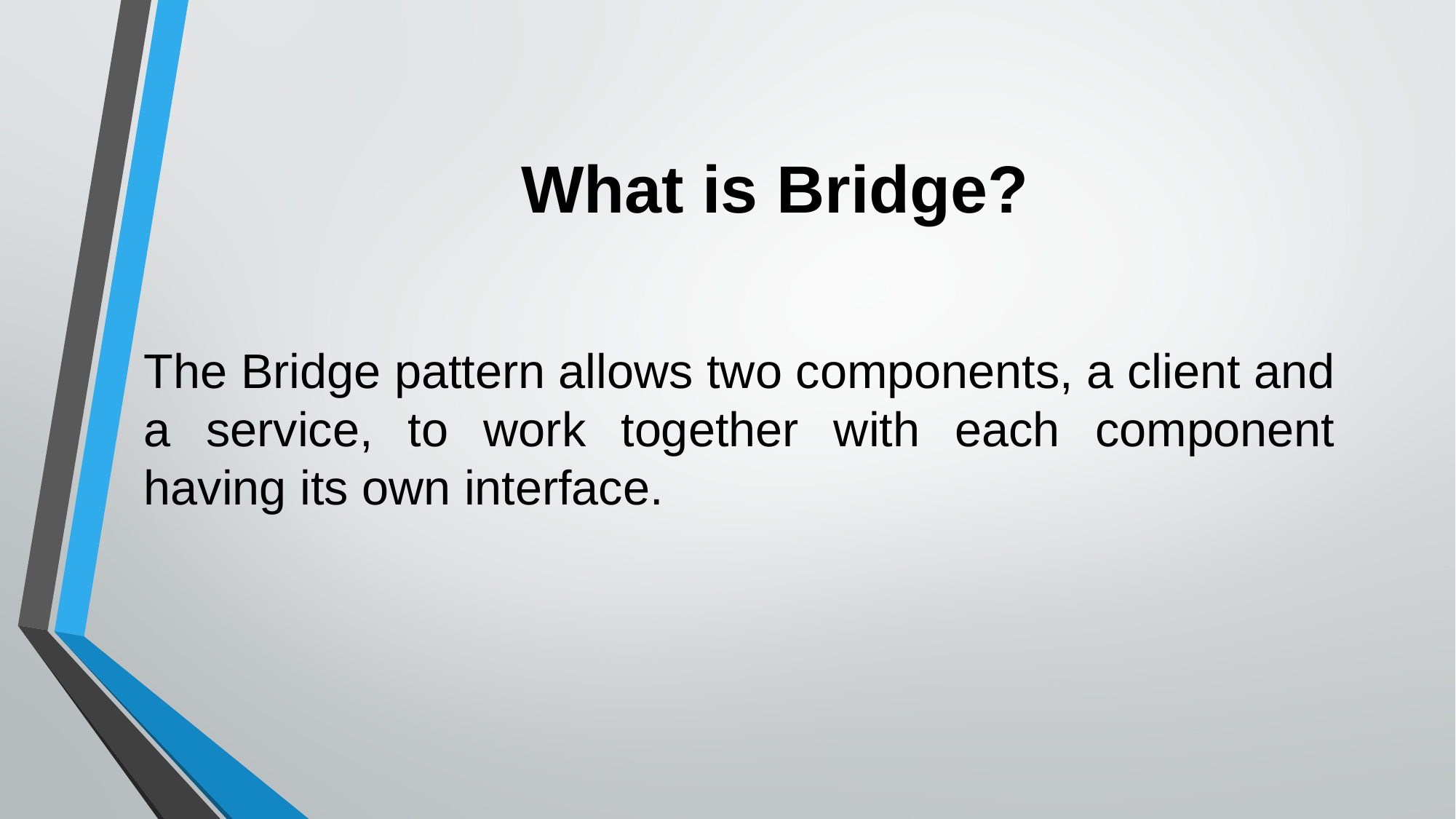

# What is Bridge?
The Bridge pattern allows two components, a client and a service, to work together with each component having its own interface.